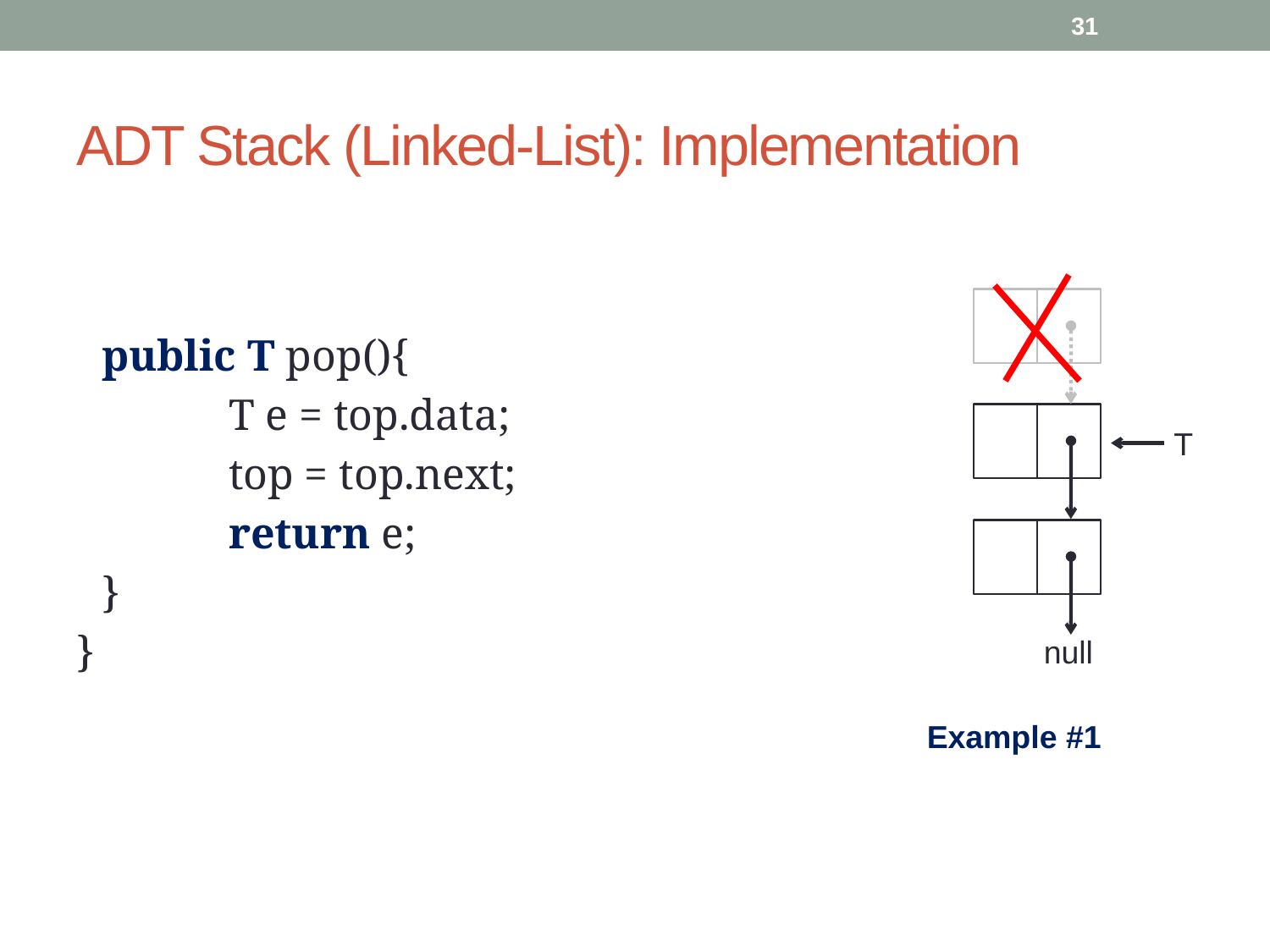

31
# ADT Stack (Linked-List): Implementation

	public T pop(){
		T e = top.data;
		top = top.next;
		return e;
	}
}

T

null
Example #1